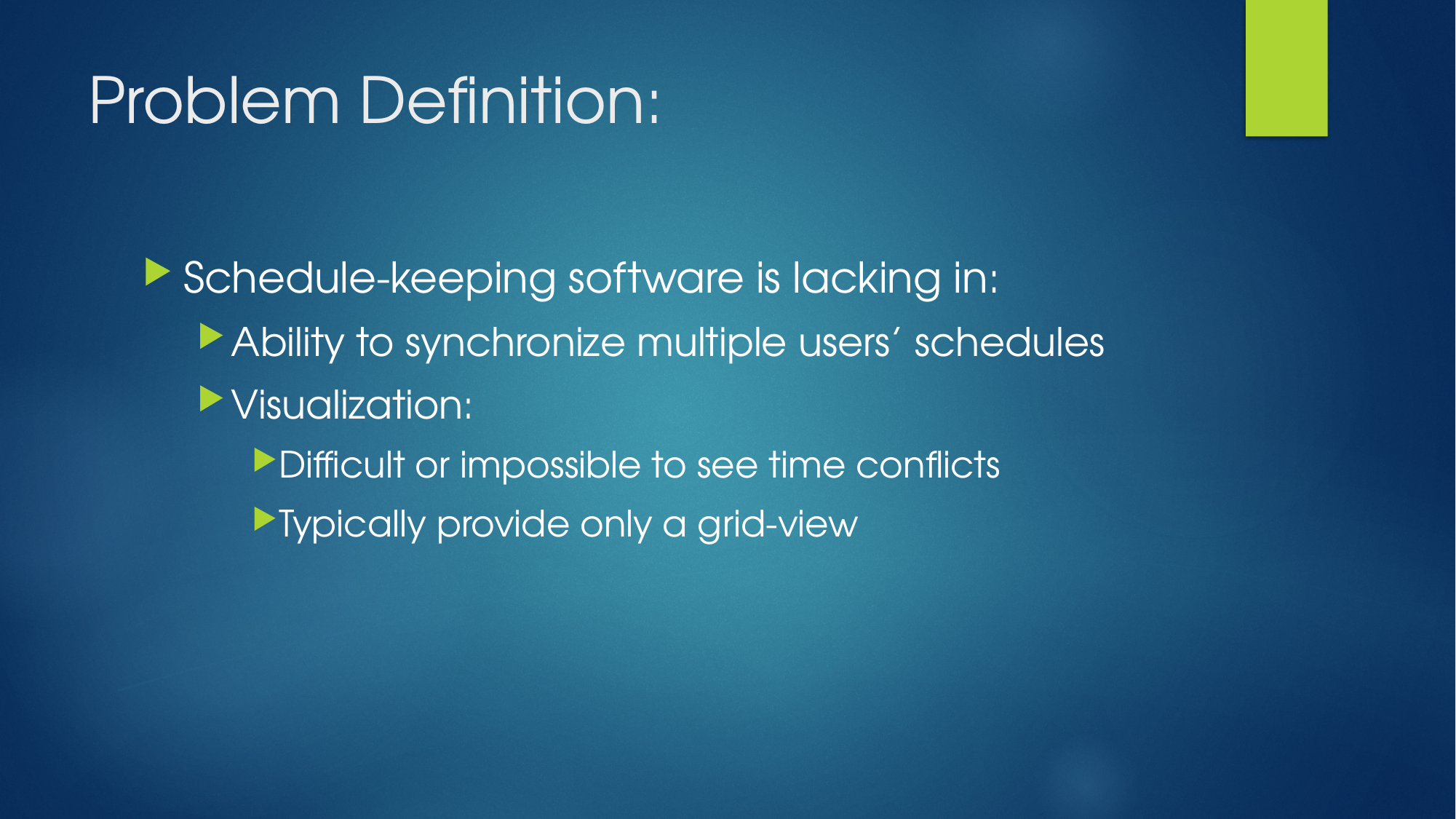

# Problem Definition:
Schedule-keeping software is lacking in:
Ability to synchronize multiple users’ schedules
Visualization:
Difficult or impossible to see time conflicts
Typically provide only a grid-view